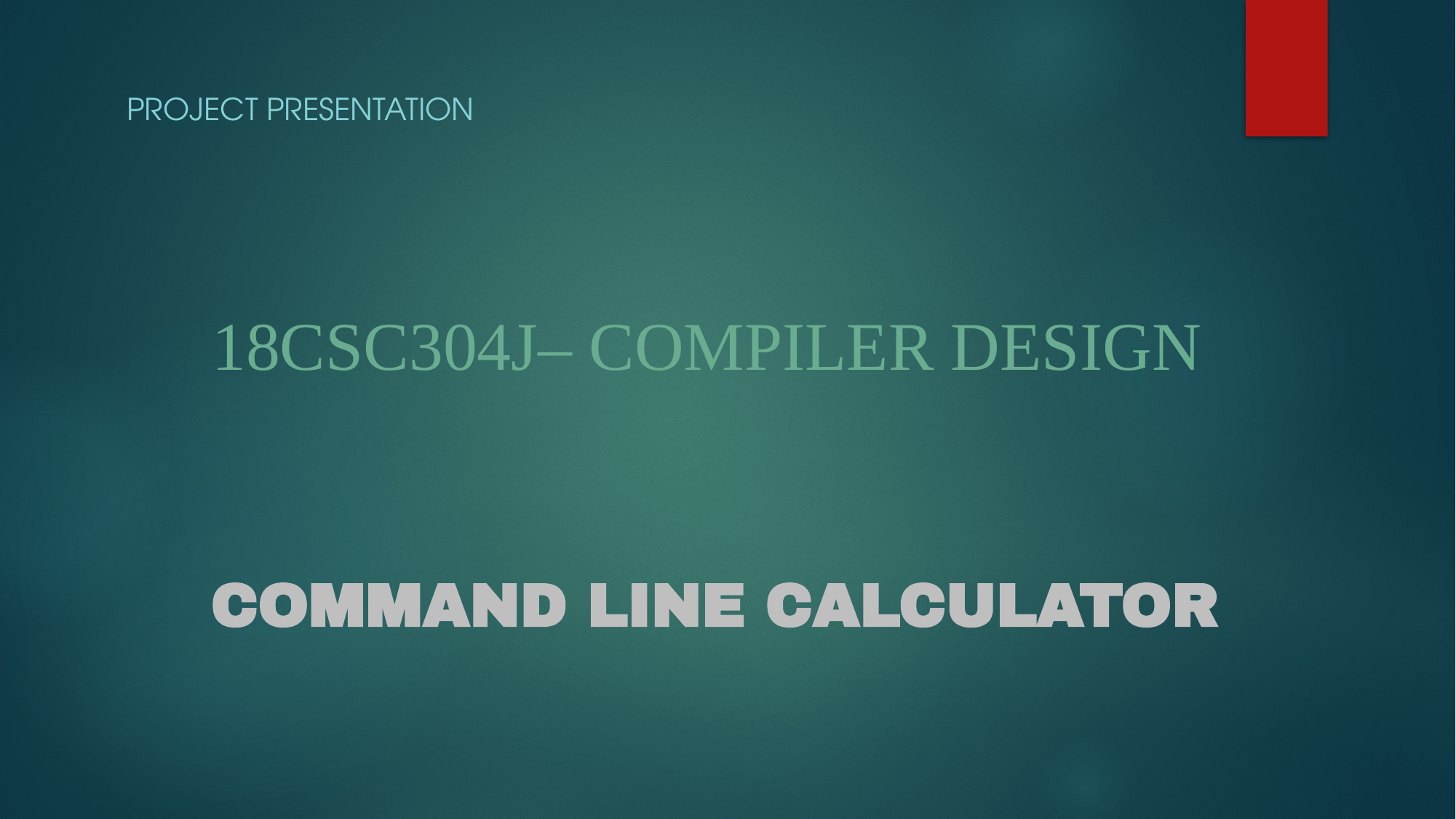

PROJECT PRESENTATION

# 18CSC304J– COMPILER DESIGN
COMMAND LINE CALCULATOR